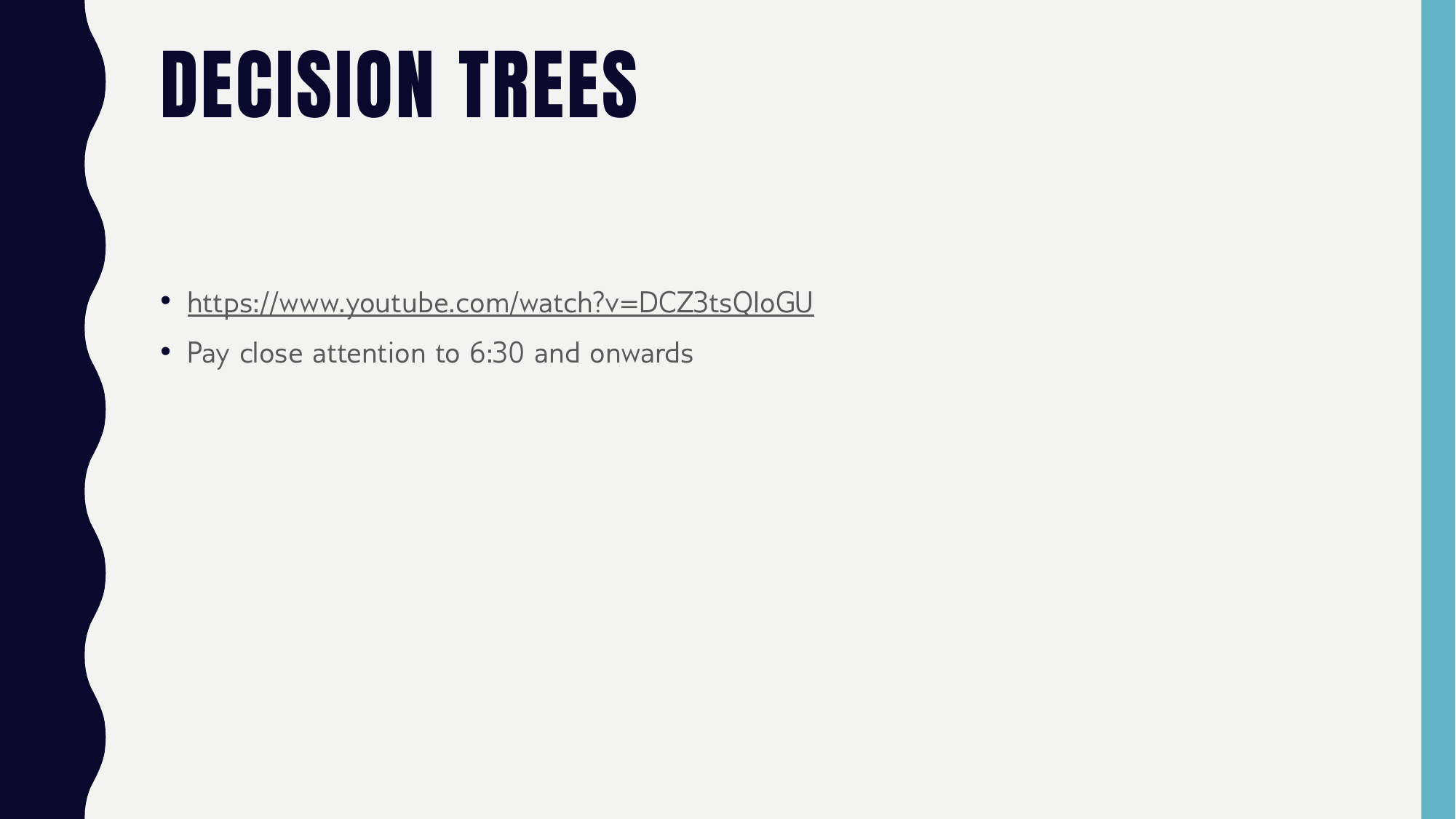

# Decision trees
https://www.youtube.com/watch?v=DCZ3tsQIoGU
Pay close attention to 6:30 and onwards